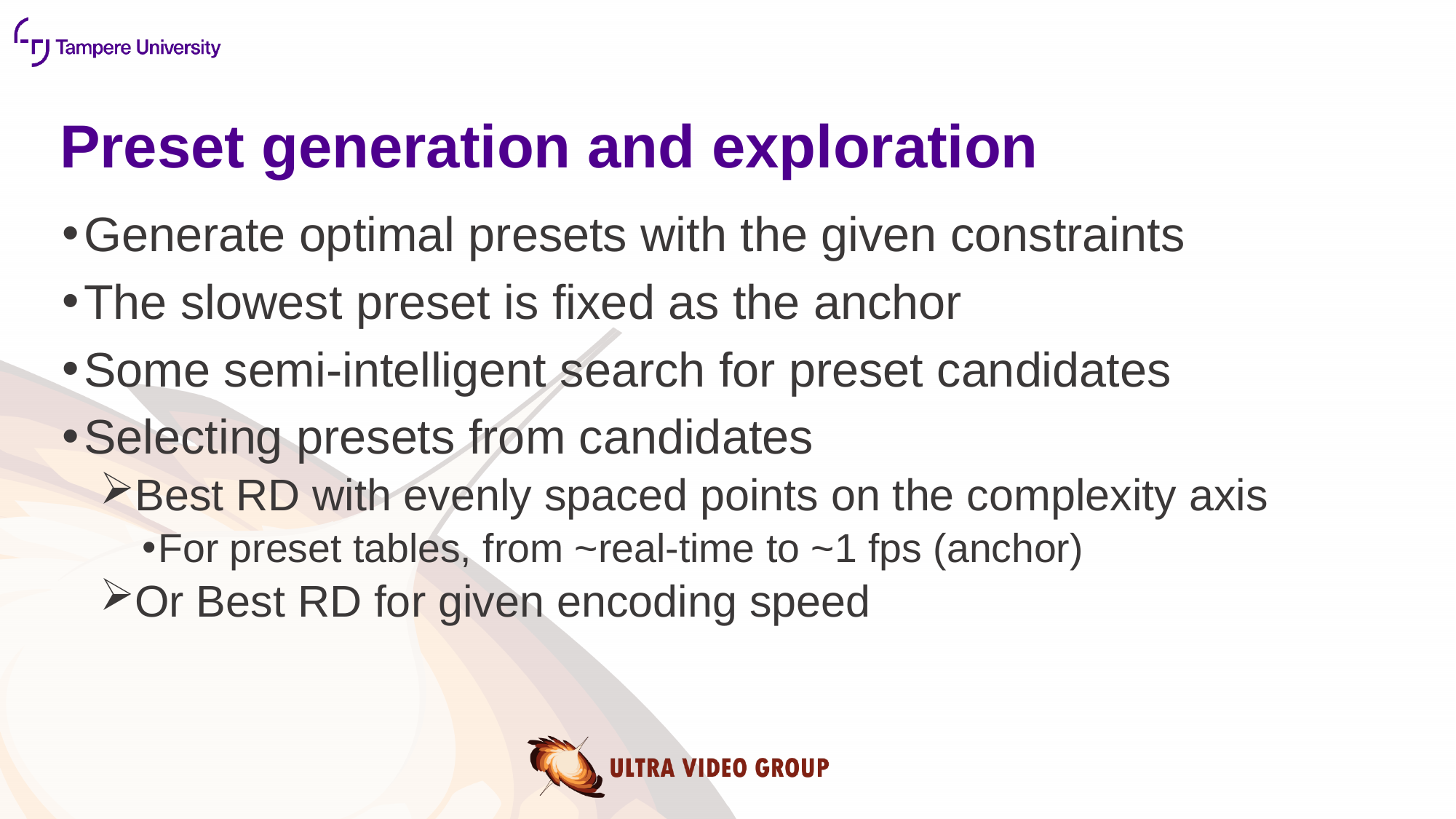

# Preset generation and exploration
Generate optimal presets with the given constraints
The slowest preset is fixed as the anchor
Some semi-intelligent search for preset candidates
Selecting presets from candidates
Best RD with evenly spaced points on the complexity axis
For preset tables, from ~real-time to ~1 fps (anchor)
Or Best RD for given encoding speed